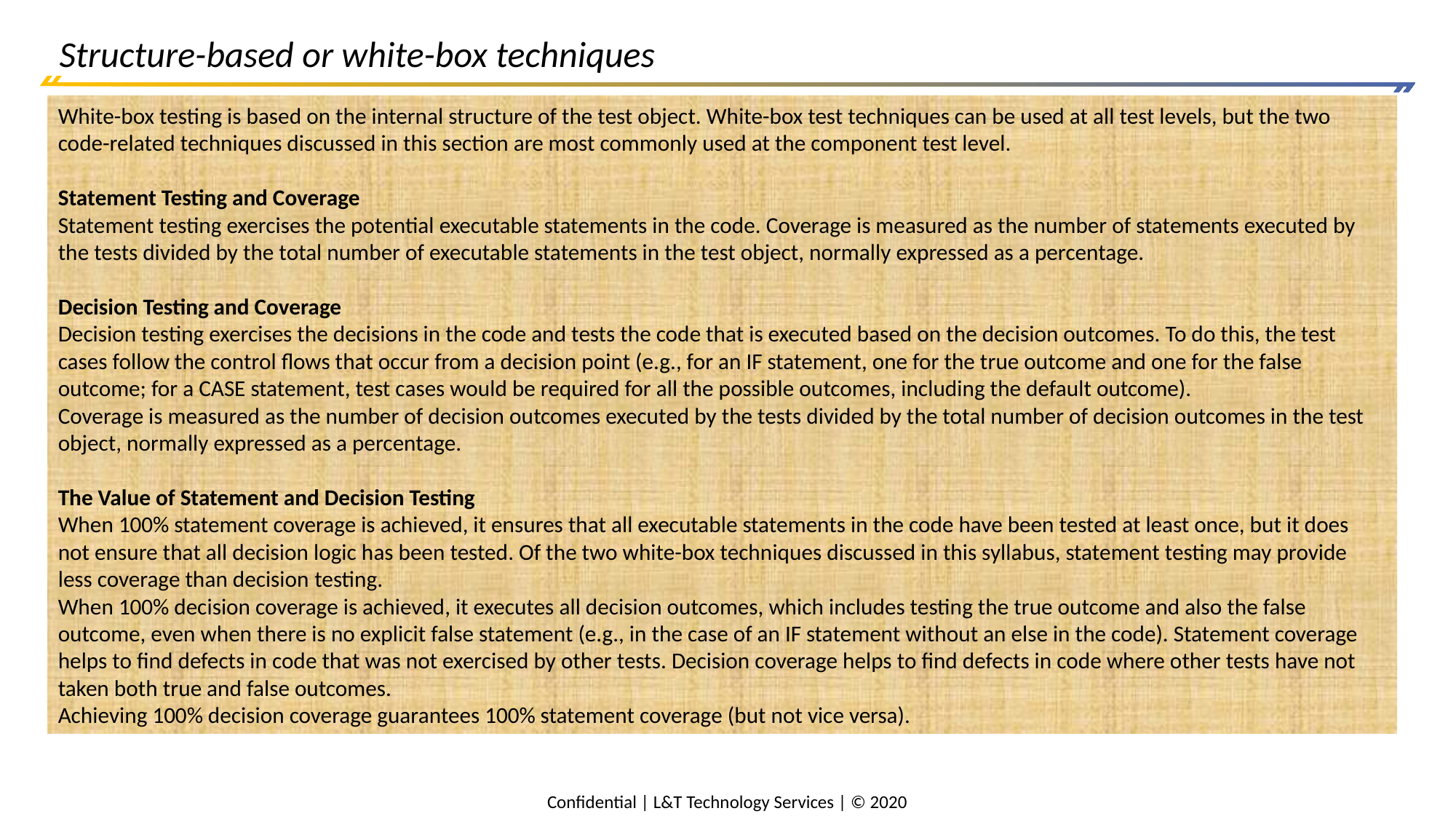

# Structure-based or white-box techniques
White-box testing is based on the internal structure of the test object. White-box test techniques can be used at all test levels, but the two code-related techniques discussed in this section are most commonly used at the component test level.

Statement Testing and Coverage
Statement testing exercises the potential executable statements in the code. Coverage is measured as the number of statements executed by the tests divided by the total number of executable statements in the test object, normally expressed as a percentage.

Decision Testing and Coverage
Decision testing exercises the decisions in the code and tests the code that is executed based on the decision outcomes. To do this, the test cases follow the control flows that occur from a decision point (e.g., for an IF statement, one for the true outcome and one for the false outcome; for a CASE statement, test cases would be required for all the possible outcomes, including the default outcome).
Coverage is measured as the number of decision outcomes executed by the tests divided by the total number of decision outcomes in the test object, normally expressed as a percentage.

The Value of Statement and Decision Testing
When 100% statement coverage is achieved, it ensures that all executable statements in the code have been tested at least once, but it does not ensure that all decision logic has been tested. Of the two white-box techniques discussed in this syllabus, statement testing may provide less coverage than decision testing.
When 100% decision coverage is achieved, it executes all decision outcomes, which includes testing the true outcome and also the false outcome, even when there is no explicit false statement (e.g., in the case of an IF statement without an else in the code). Statement coverage helps to find defects in code that was not exercised by other tests. Decision coverage helps to find defects in code where other tests have not taken both true and false outcomes.
Achieving 100% decision coverage guarantees 100% statement coverage (but not vice versa).